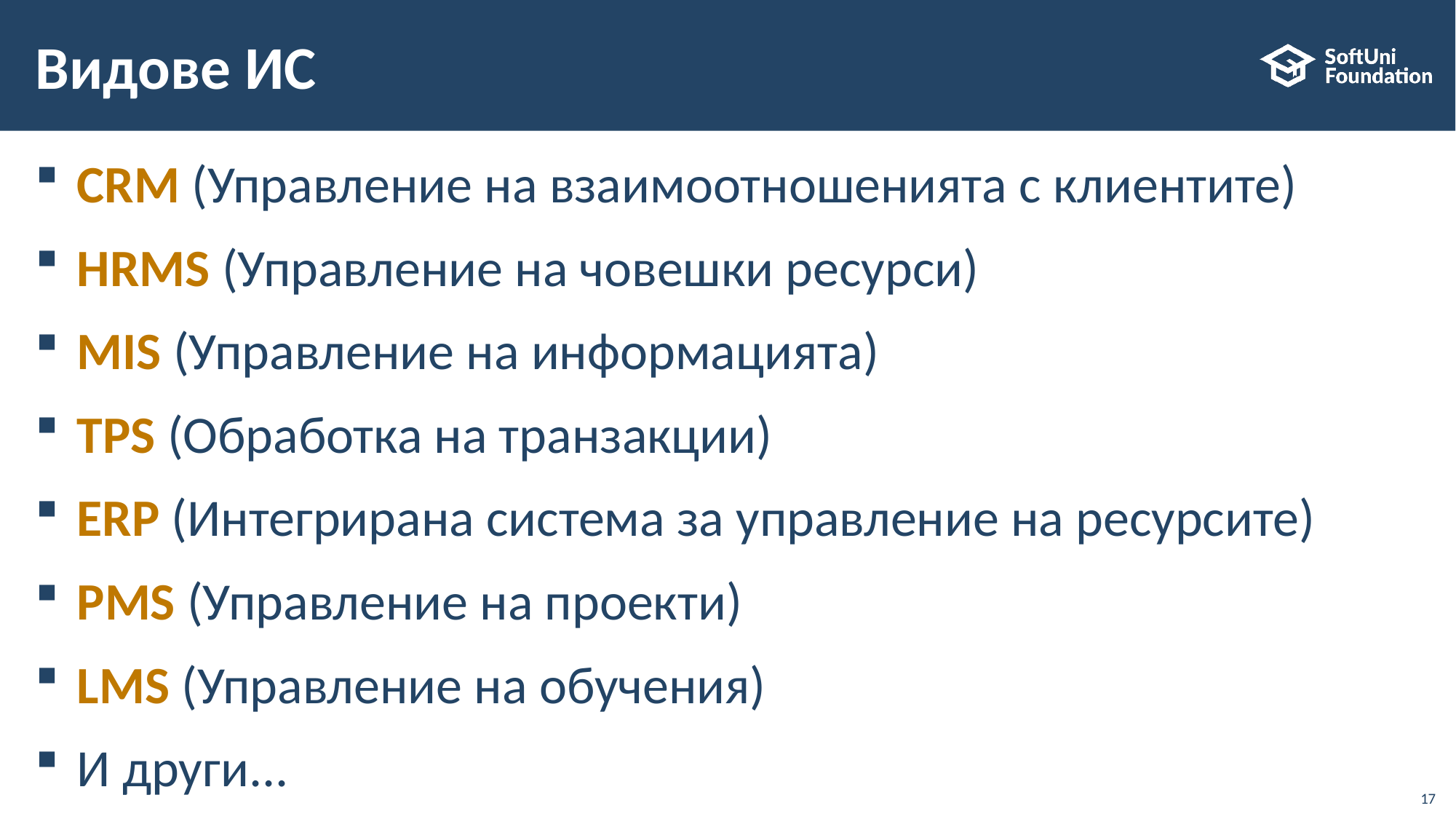

# Видове ИС
CRM (Управление на взаимоотношенията с клиентите)
HRMS (Управление на човешки ресурси)
MIS (Управление на информацията)
TPS (Обработка на транзакции)
ERP (Интегрирана система за управление на ресурсите)
PMS (Управление на проекти)
LMS (Управление на обучения)
И други...
17